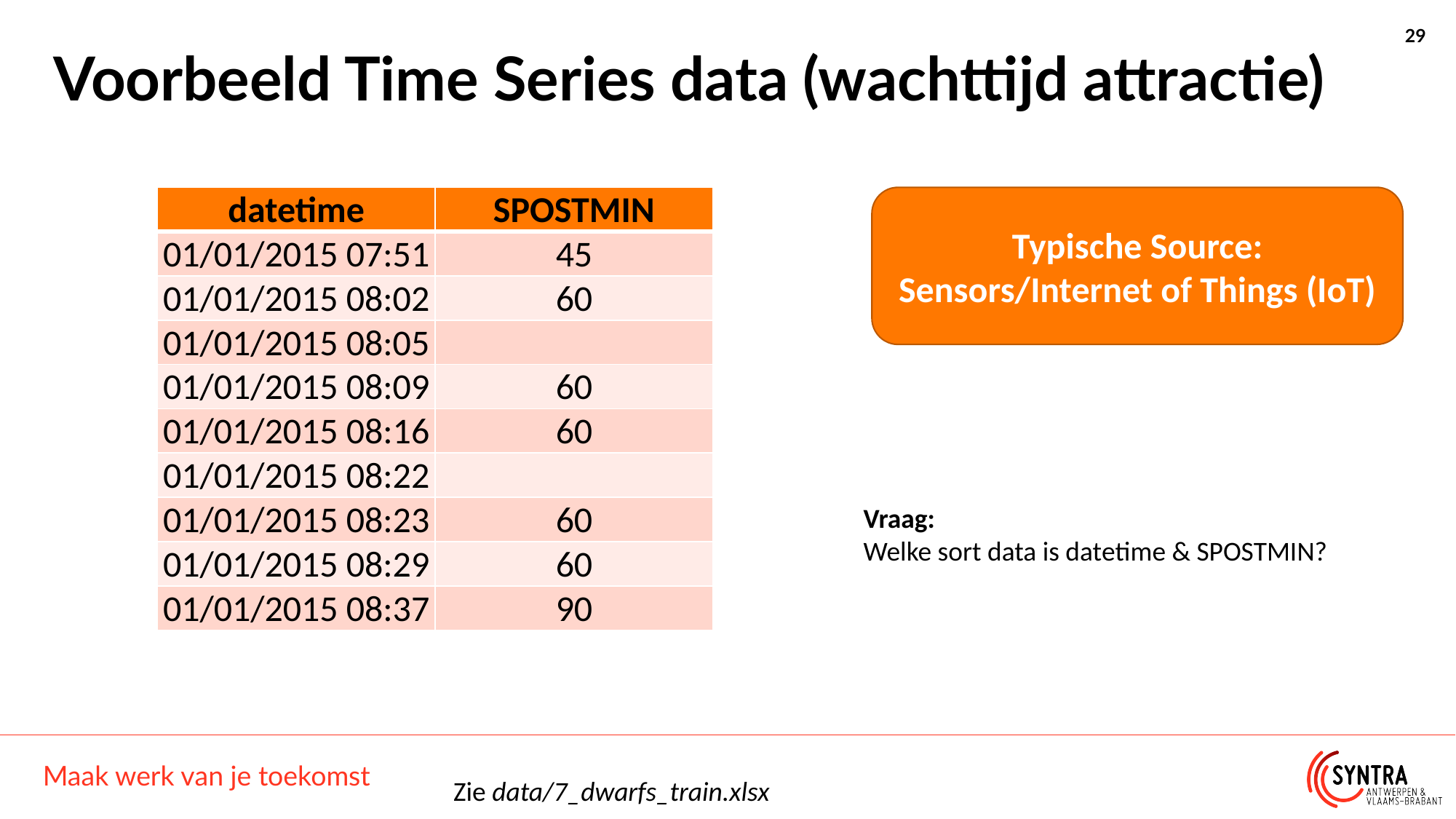

# Voorbeeld Time Series data (wachttijd attractie)
| datetime | SPOSTMIN |
| --- | --- |
| 01/01/2015 07:51 | 45 |
| 01/01/2015 08:02 | 60 |
| 01/01/2015 08:05 |  |
| 01/01/2015 08:09 | 60 |
| 01/01/2015 08:16 | 60 |
| 01/01/2015 08:22 |  |
| 01/01/2015 08:23 | 60 |
| 01/01/2015 08:29 | 60 |
| 01/01/2015 08:37 | 90 |
Typische Source:
Sensors/Internet of Things (IoT)
Vraag:
Welke sort data is datetime & SPOSTMIN?
Zie data/7_dwarfs_train.xlsx